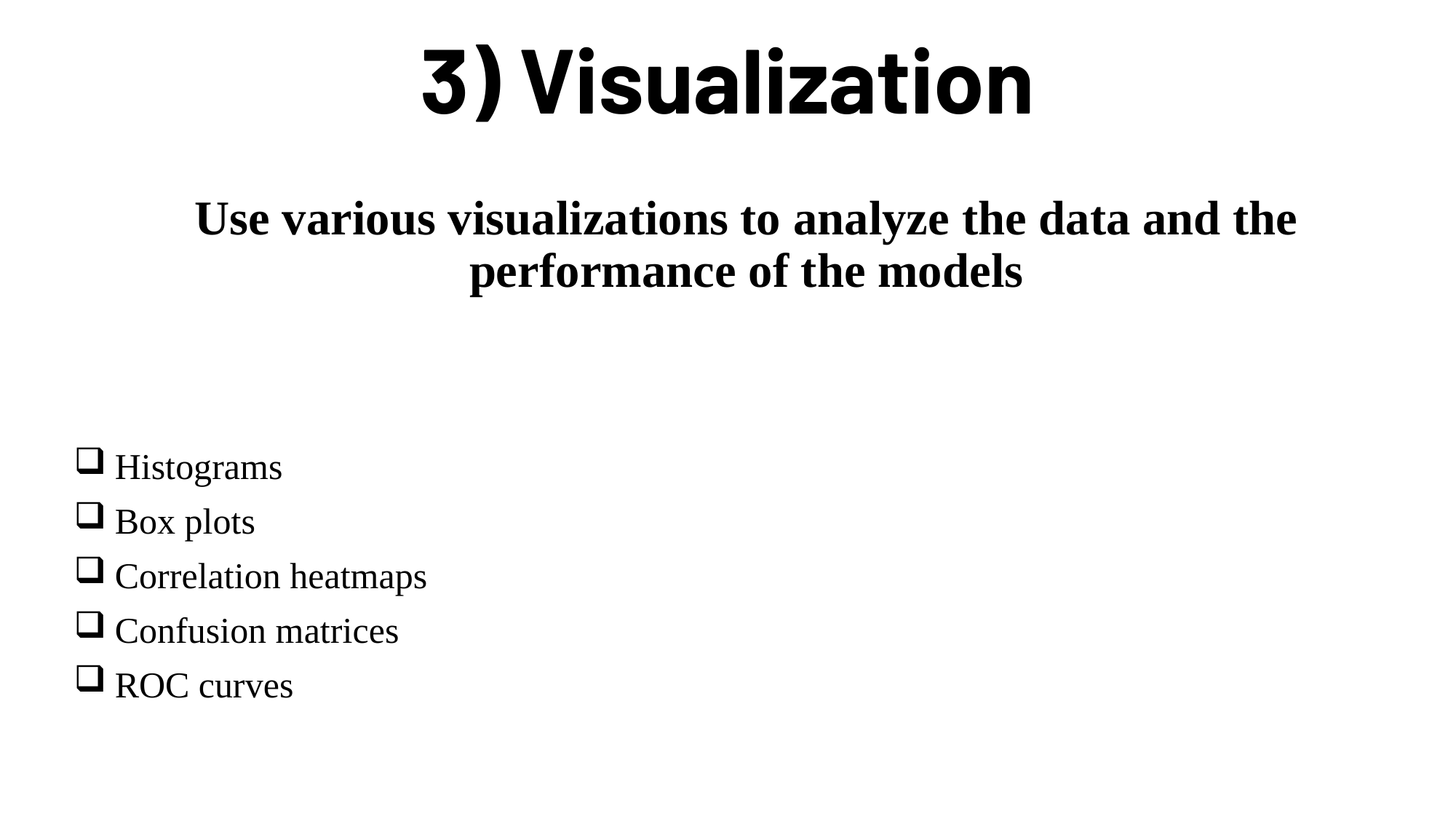

# 3) Visualization
Use various visualizations to analyze the data and the performance of the models

Histograms
Box plots
Correlation heatmaps
Confusion matrices
ROC curves